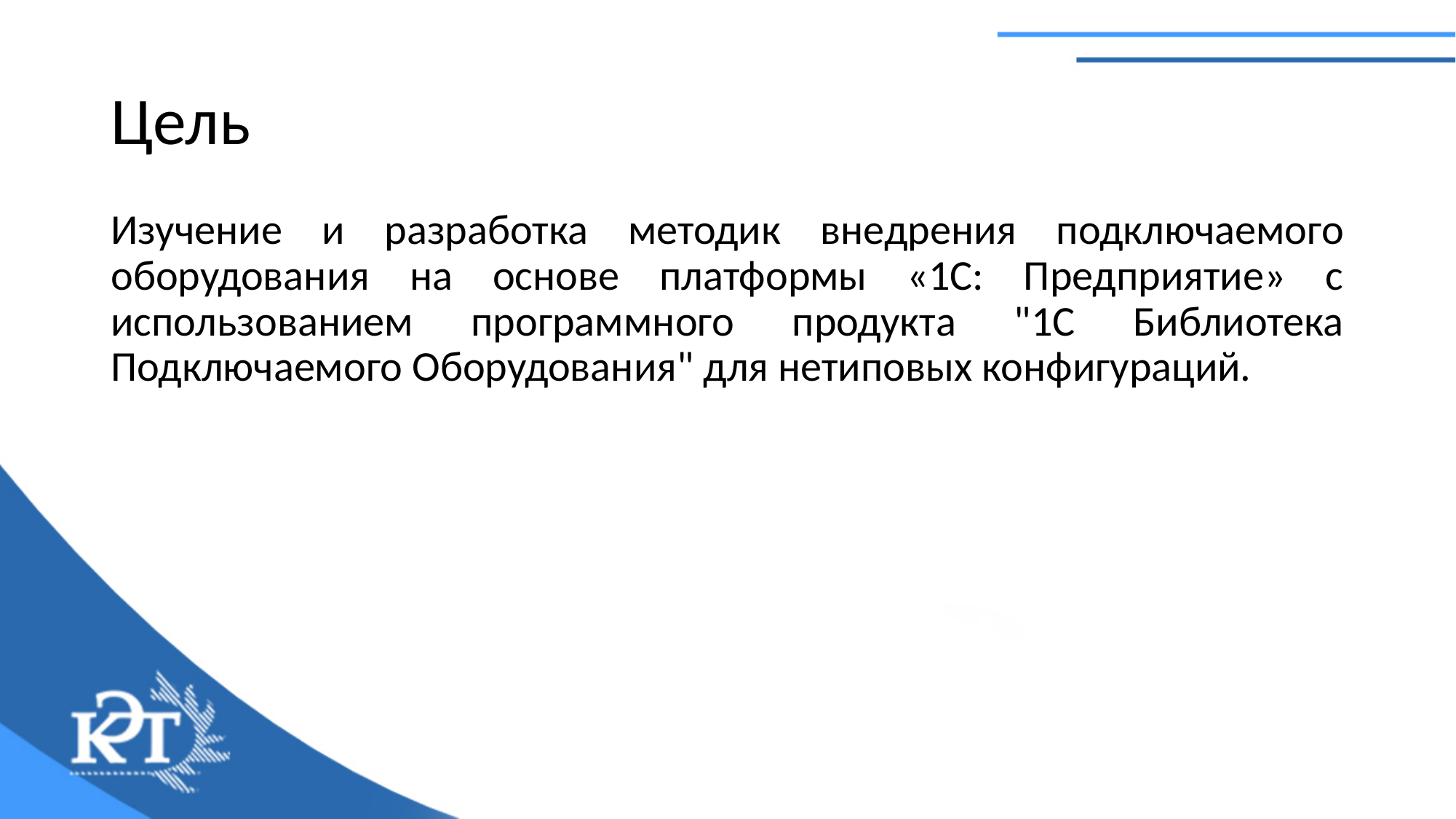

# Цель
Изучение и разработка методик внедрения подключаемого оборудования на основе платформы «1С: Предприятие» с использованием программного продукта "1С Библиотека Подключаемого Оборудования" для нетиповых конфигураций.